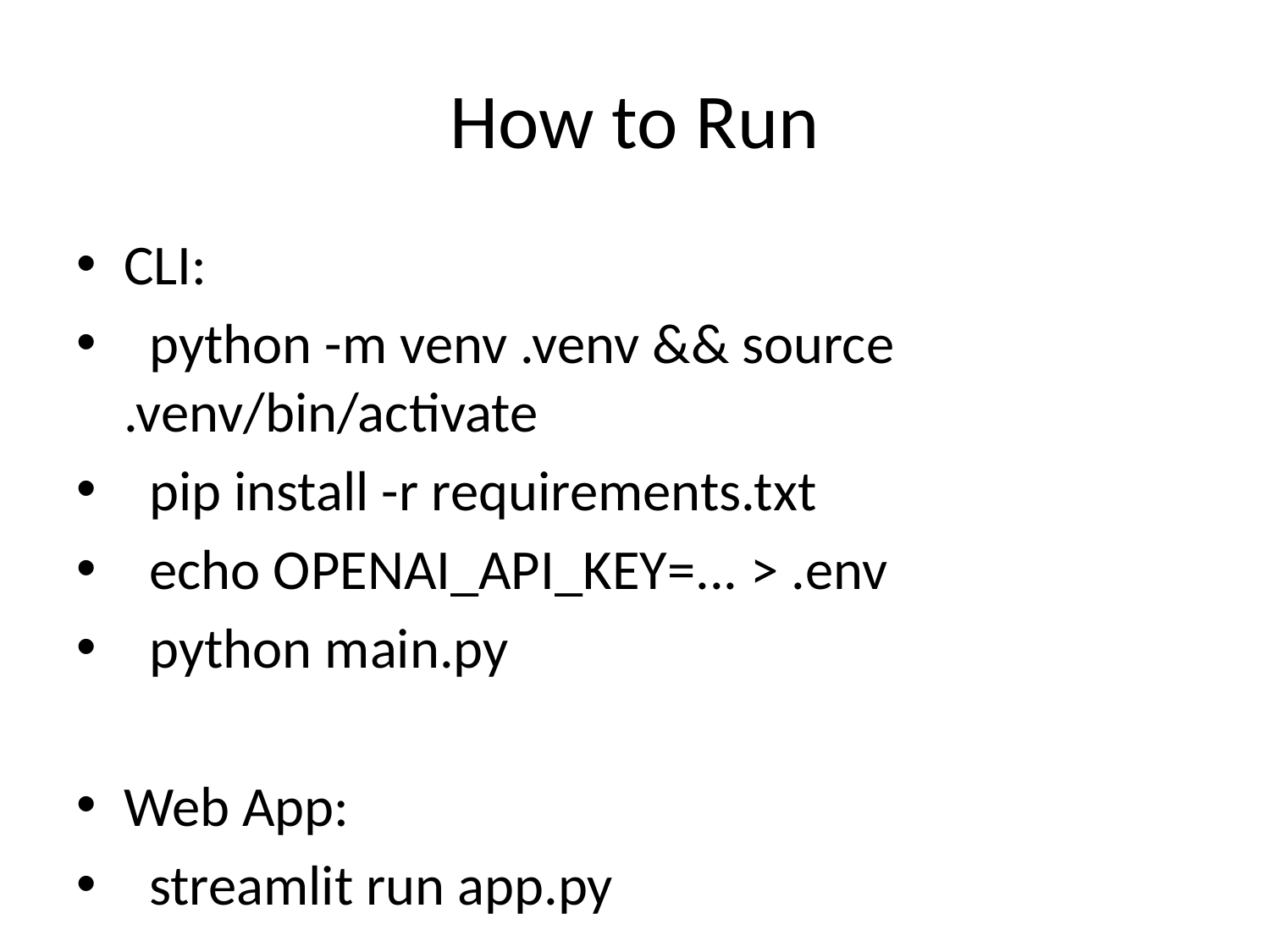

# How to Run
CLI:
  python -m venv .venv && source .venv/bin/activate
  pip install -r requirements.txt
  echo OPENAI_API_KEY=... > .env
  python main.py

Web App:
  streamlit run app.py